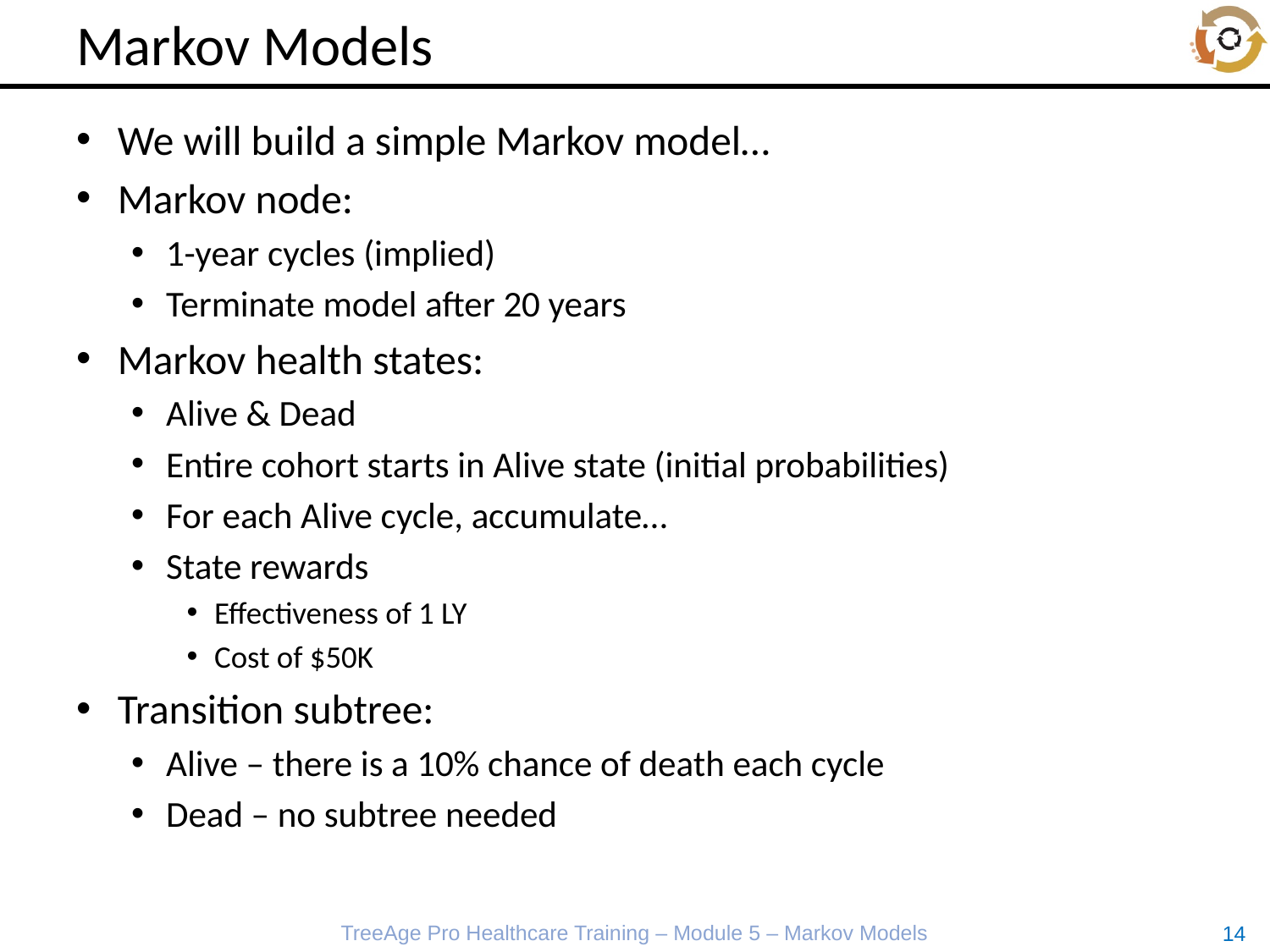

# Markov Models
We will build a simple Markov model…
Markov node:
1-year cycles (implied)
Terminate model after 20 years
Markov health states:
Alive & Dead
Entire cohort starts in Alive state (initial probabilities)
For each Alive cycle, accumulate…
State rewards
Effectiveness of 1 LY
Cost of $50K
Transition subtree:
Alive – there is a 10% chance of death each cycle
Dead – no subtree needed

TreeAge Pro Healthcare Training – Module 5 – Markov Models